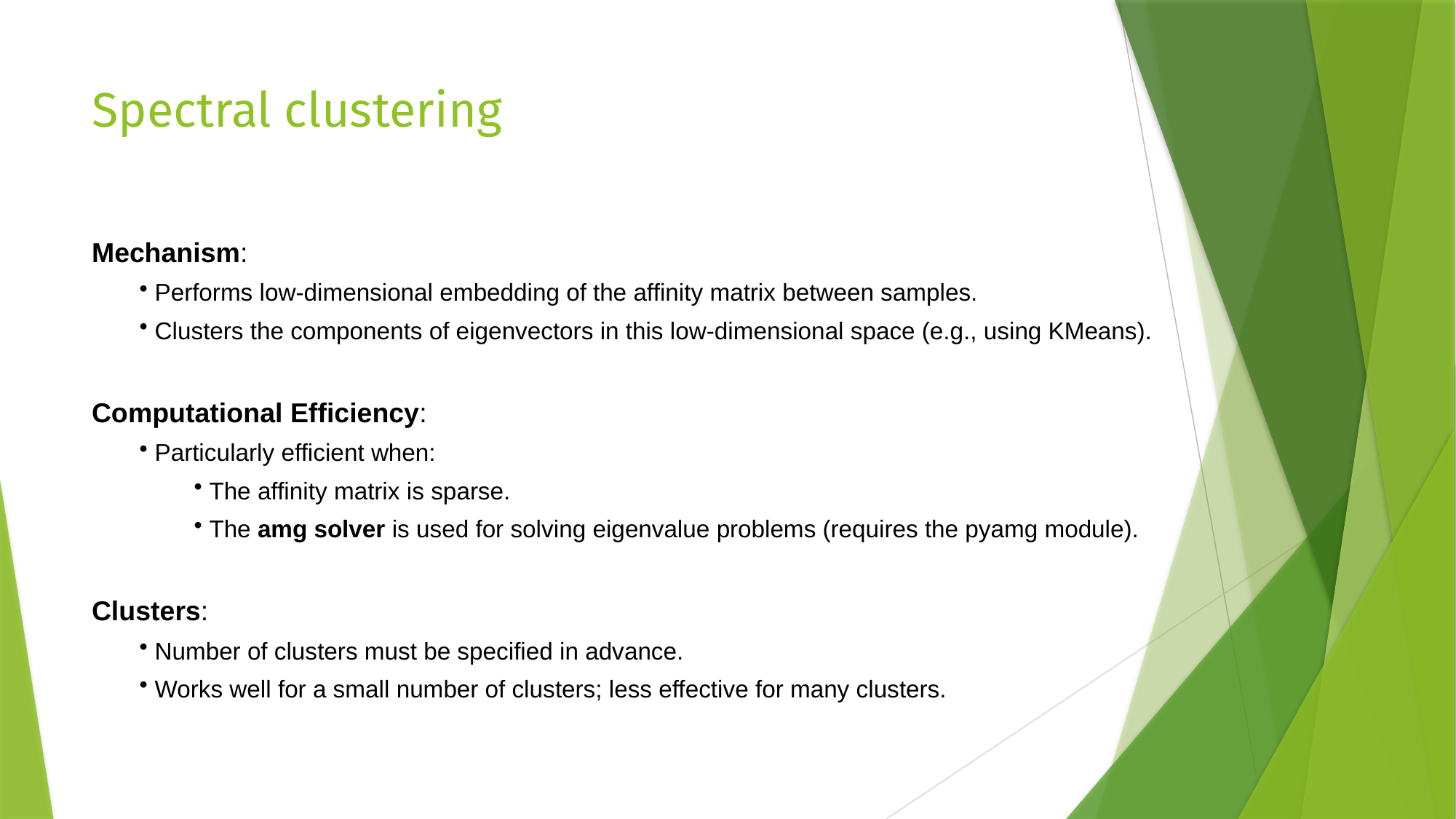

# Spectral clustering
Mechanism:
 Performs low-dimensional embedding of the affinity matrix between samples.
 Clusters the components of eigenvectors in this low-dimensional space (e.g., using KMeans).

Computational Efficiency:
 Particularly efficient when:
 The affinity matrix is sparse.
 The amg solver is used for solving eigenvalue problems (requires the pyamg module).

Clusters:
 Number of clusters must be specified in advance.
 Works well for a small number of clusters; less effective for many clusters.